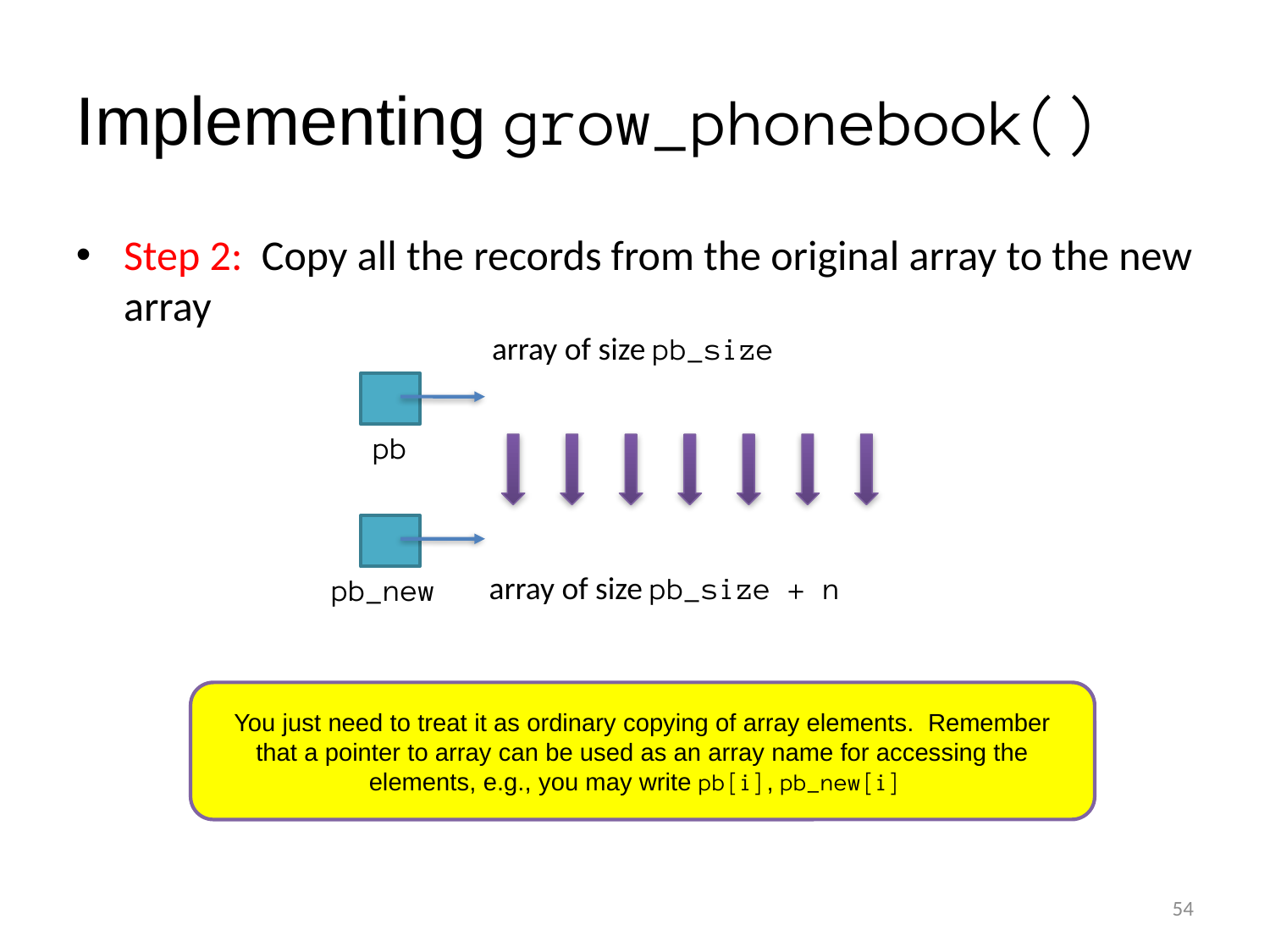

Implementing grow_phonebook()
Step 2:  Copy all the records from the original array to the new array
array of size pb_size
|  |  |  |  |  |  |  |
| --- | --- | --- | --- | --- | --- | --- |

pb

|  |  |  |  |  |  |  |  |  |  |
| --- | --- | --- | --- | --- | --- | --- | --- | --- | --- |

array of size pb_size + n
pb_new
You just need to treat it as ordinary copying of array elements.  Remember that a pointer to array can be used as an array name for accessing the elements, e.g., you may write pb[i], pb_new[i]
54